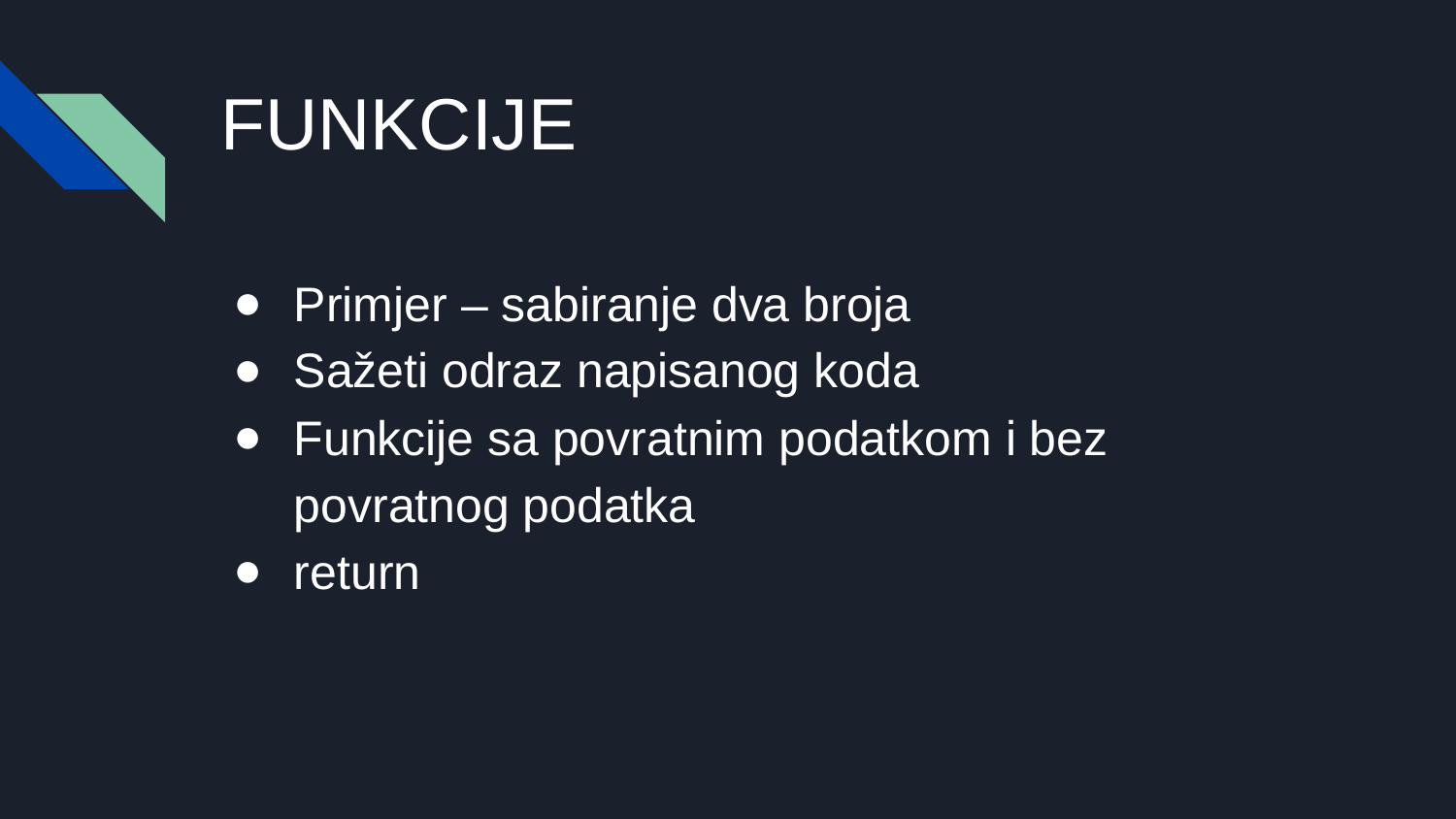

# FUNKCIJE
Primjer – sabiranje dva broja
Sažeti odraz napisanog koda
Funkcije sa povratnim podatkom i bez povratnog podatka
return